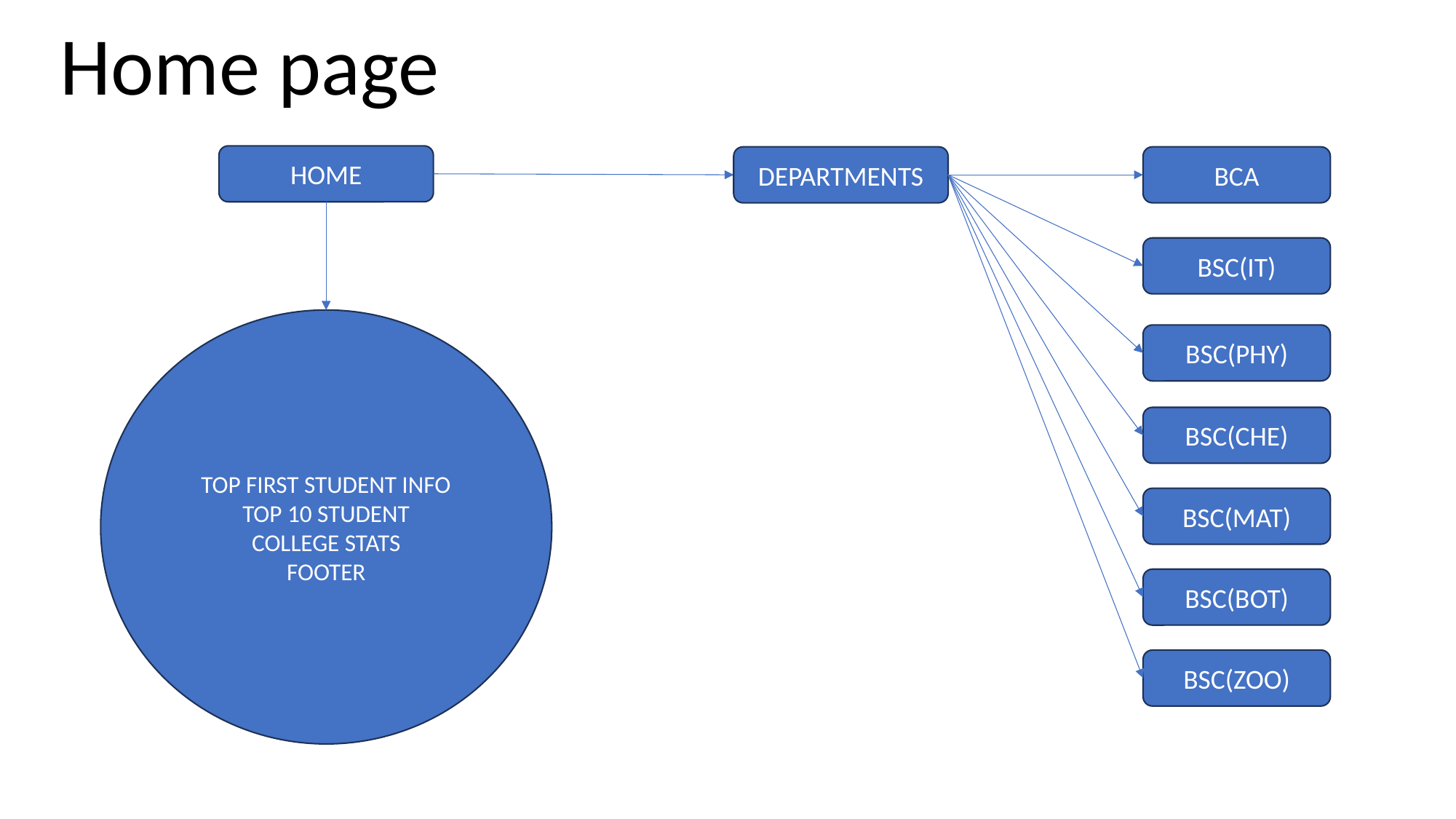

Home page
HOME
DEPARTMENTS
BCA
BSC(IT)
TOP FIRST STUDENT INFO
TOP 10 STUDENT
COLLEGE STATS
FOOTER
BSC(PHY)
BSC(CHE)
BSC(MAT)
BSC(BOT)
BSC(ZOO)